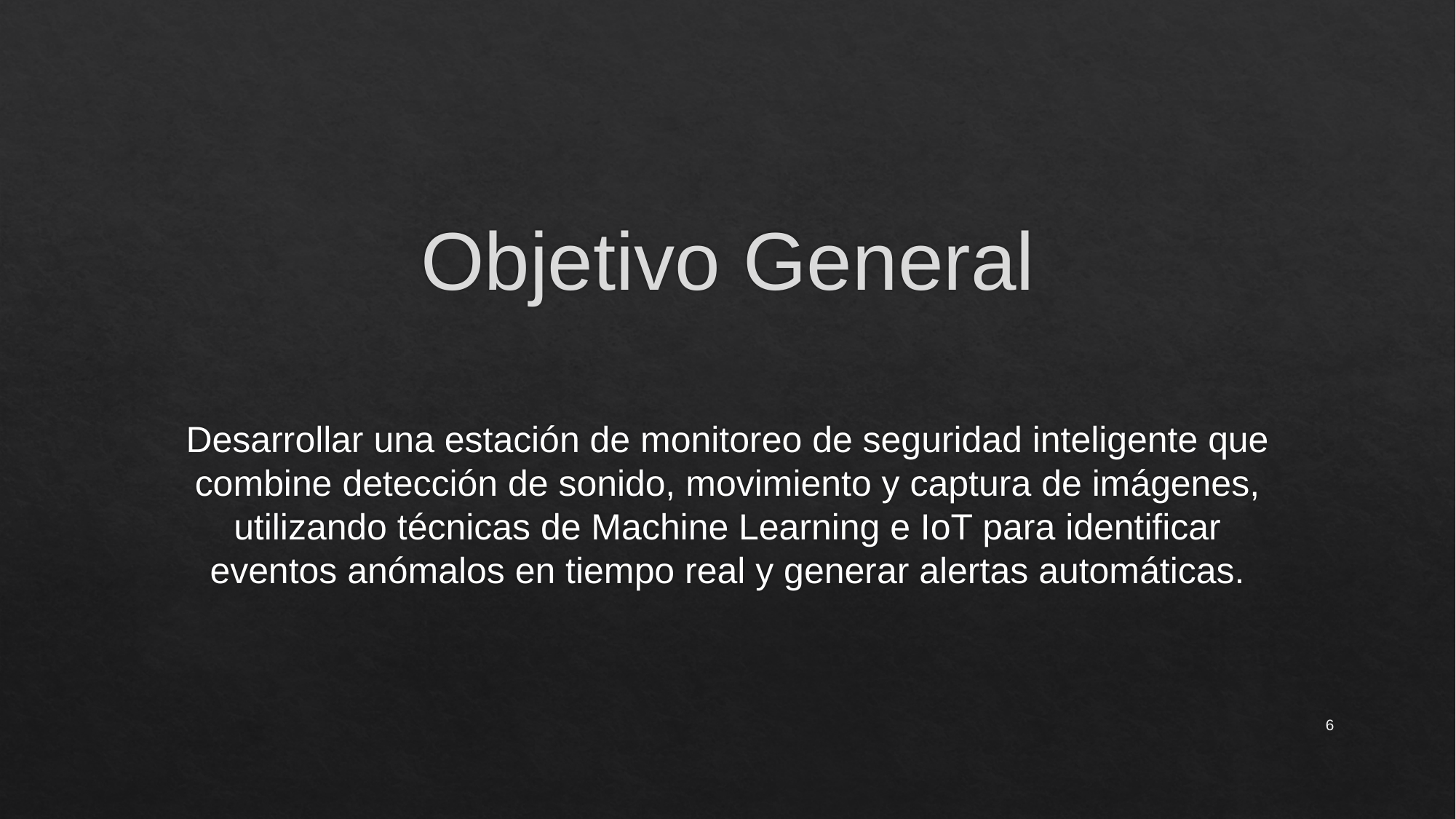

# Objetivo General
Desarrollar una estación de monitoreo de seguridad inteligente que combine detección de sonido, movimiento y captura de imágenes, utilizando técnicas de Machine Learning e IoT para identificar eventos anómalos en tiempo real y generar alertas automáticas.
6